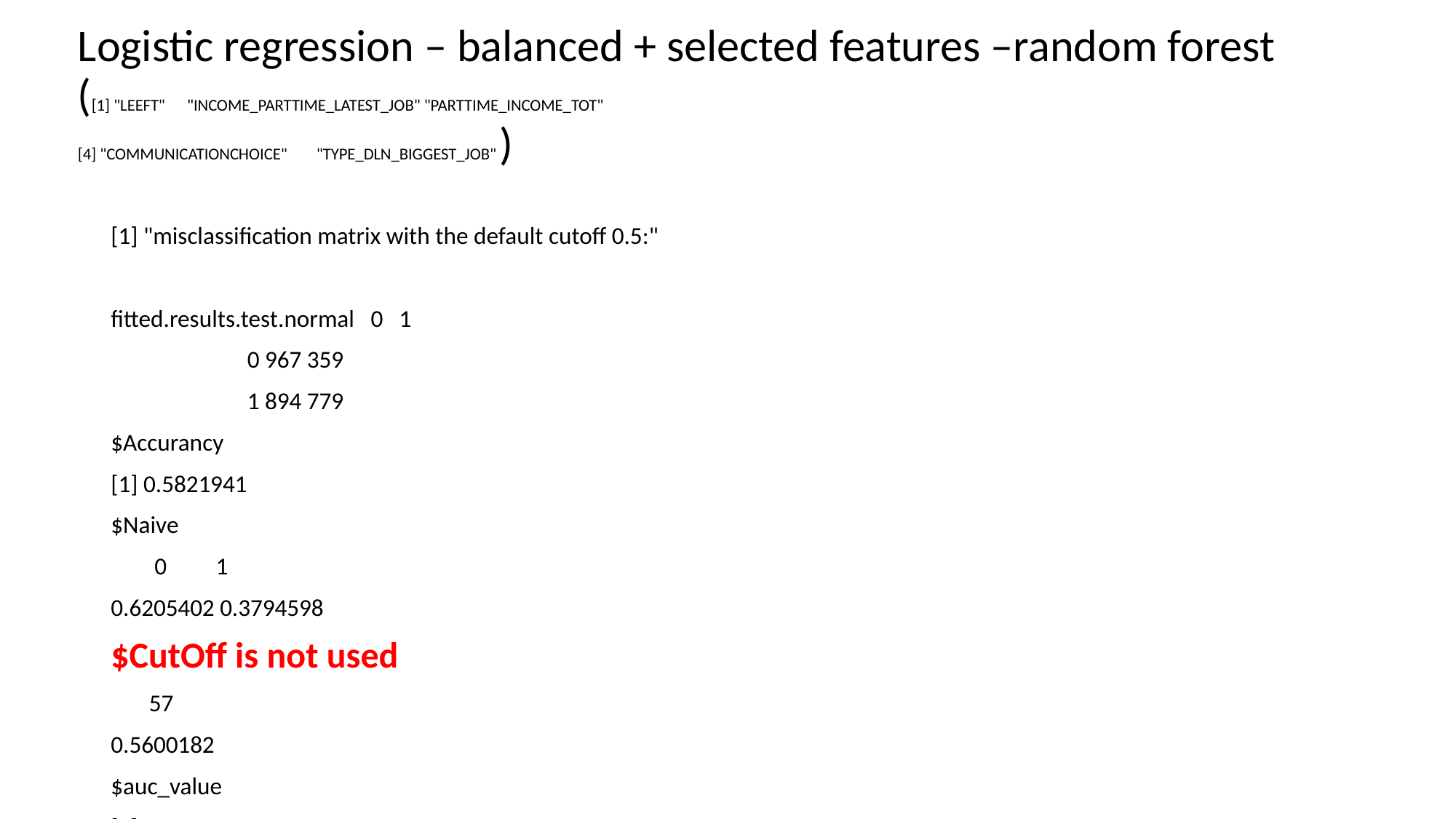

# Logistic regression – balanced + selected features –random forest ([1] "LEEFT"      "INCOME_PARTTIME_LATEST_JOB" "PARTTIME_INCOME_TOT" [4] "COMMUNICATIONCHOICE"        "TYPE_DLN_BIGGEST_JOB" )
[1] "misclassification matrix with the default cutoff 0.5:"

fitted.results.test.normal   0   1
                         0 967 359
                         1 894 779
$Accurancy
[1] 0.5821941
$Naive
        0         1
0.6205402 0.3794598
$CutOff is not used
       57
0.5600182
$auc_value
[1] 0.6231